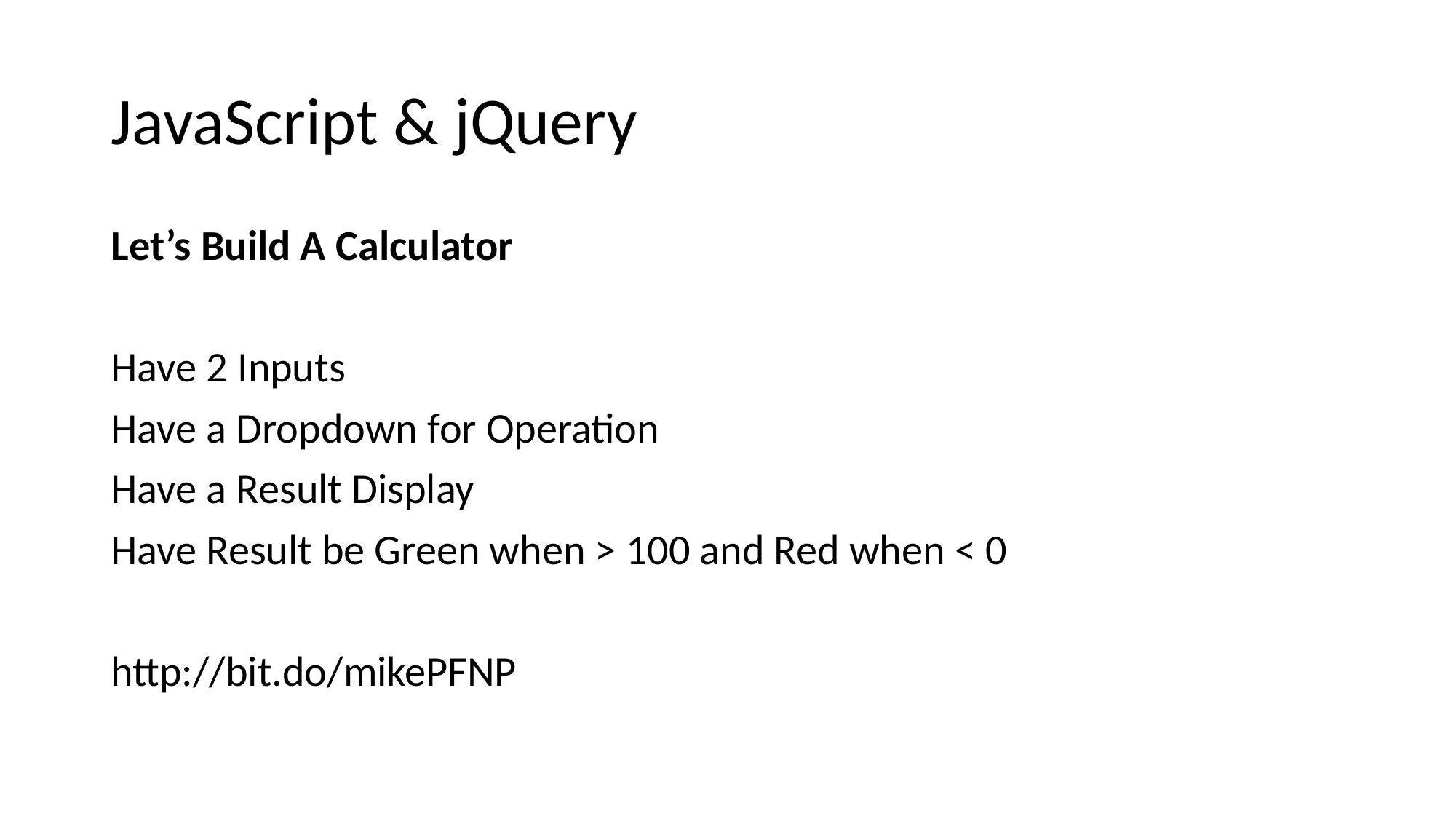

# JavaScript & jQuery
Let’s Build A Calculator

Have 2 Inputs
Have a Dropdown for Operation
Have a Result Display
Have Result be Green when > 100 and Red when < 0

http://bit.do/mikePFNP